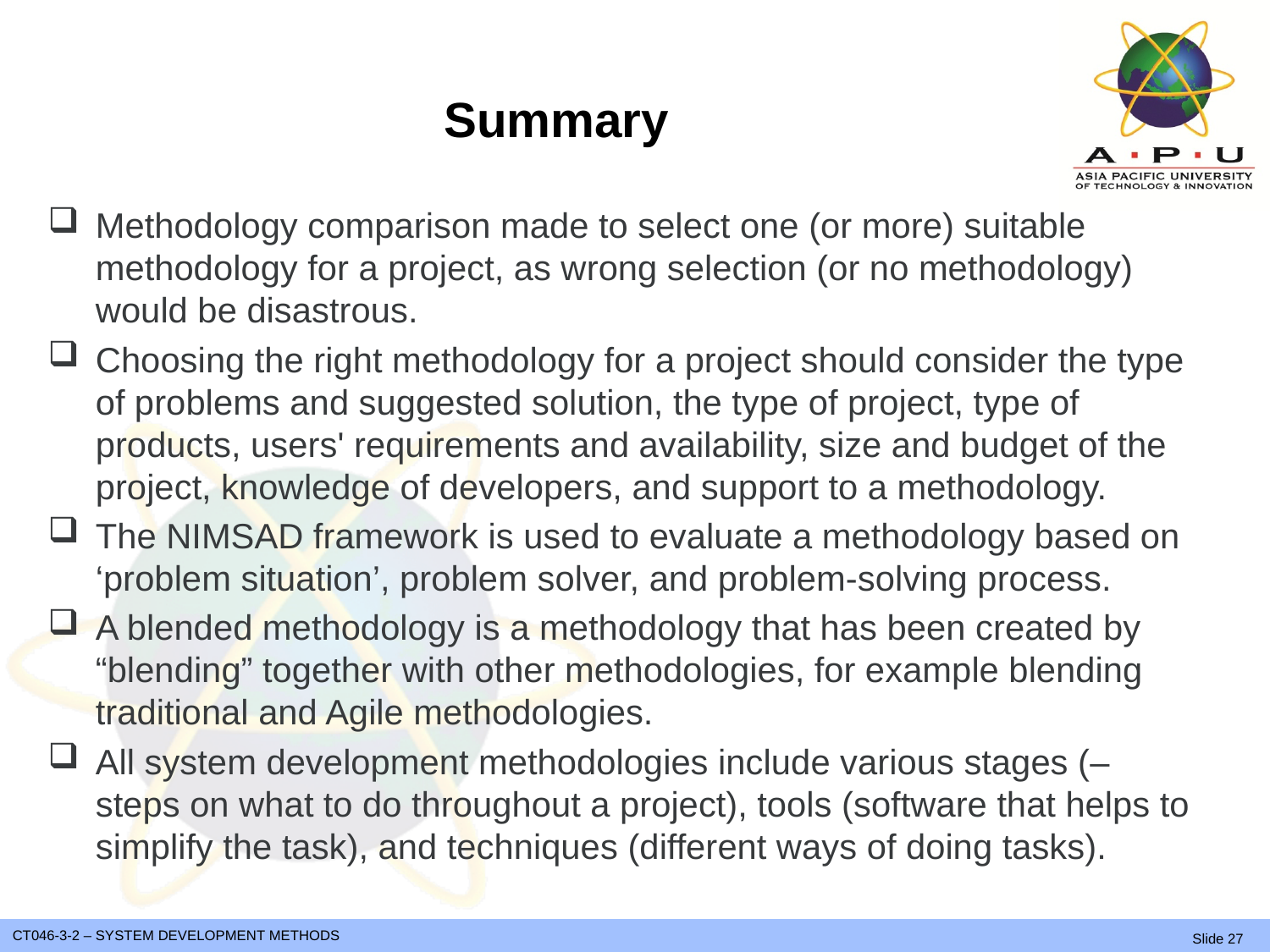

# Summary
Methodology comparison made to select one (or more) suitable methodology for a project, as wrong selection (or no methodology) would be disastrous.
Choosing the right methodology for a project should consider the type of problems and suggested solution, the type of project, type of products, users' requirements and availability, size and budget of the project, knowledge of developers, and support to a methodology.
The NIMSAD framework is used to evaluate a methodology based on ‘problem situation’, problem solver, and problem-solving process.
A blended methodology is a methodology that has been created by “blending” together with other methodologies, for example blending traditional and Agile methodologies.
All system development methodologies include various stages (– steps on what to do throughout a project), tools (software that helps to simplify the task), and techniques (different ways of doing tasks).